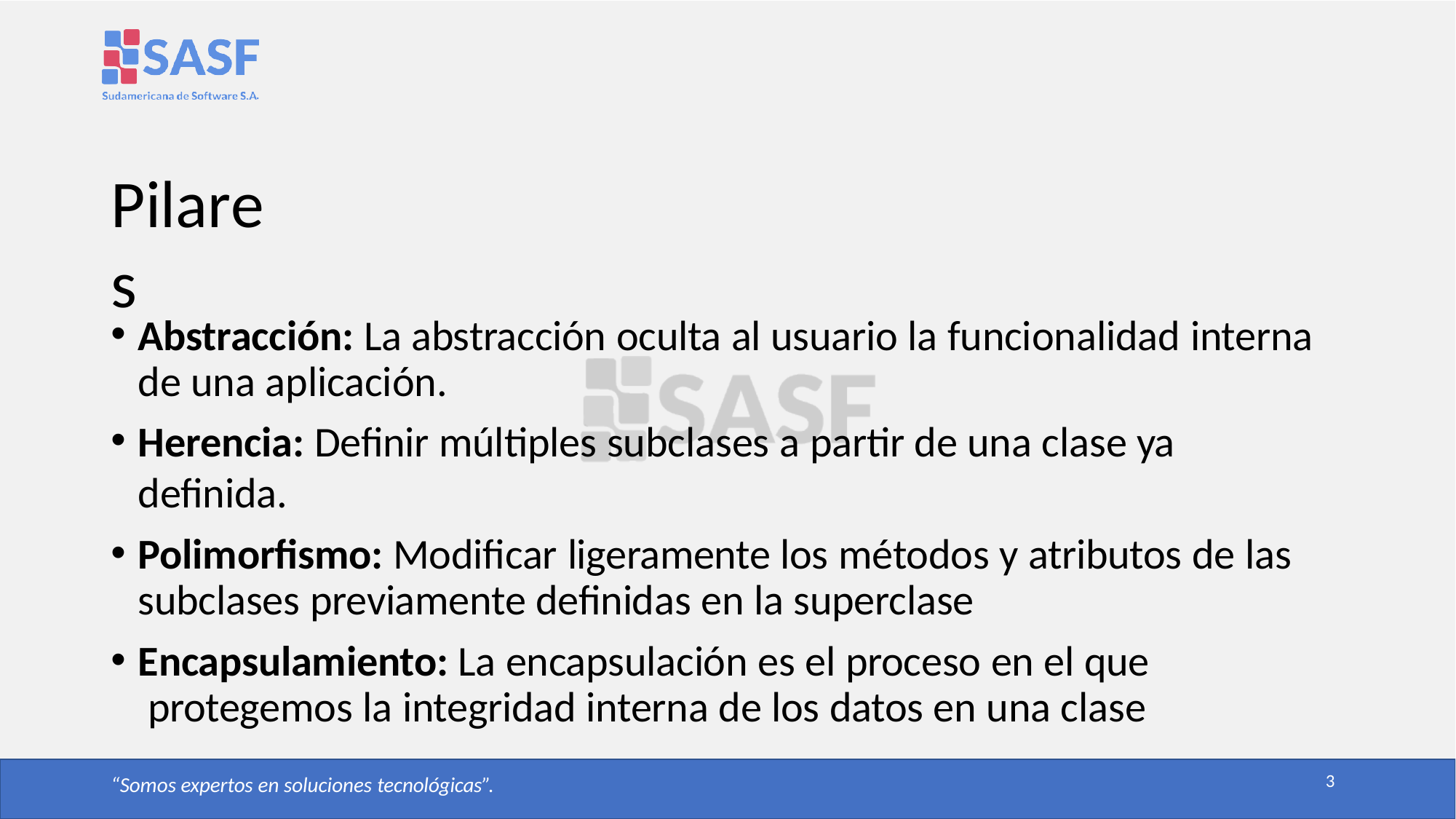

# Pilares
Abstracción: La abstracción oculta al usuario la funcionalidad interna  de una aplicación.
Herencia: Definir múltiples subclases a partir de una clase ya definida.
Polimorfismo: Modificar ligeramente los métodos y atributos de las  subclases previamente definidas en la superclase
Encapsulamiento: La encapsulación es el proceso en el que  protegemos la integridad interna de los datos en una clase
3
“Somos expertos en soluciones tecnológicas”.